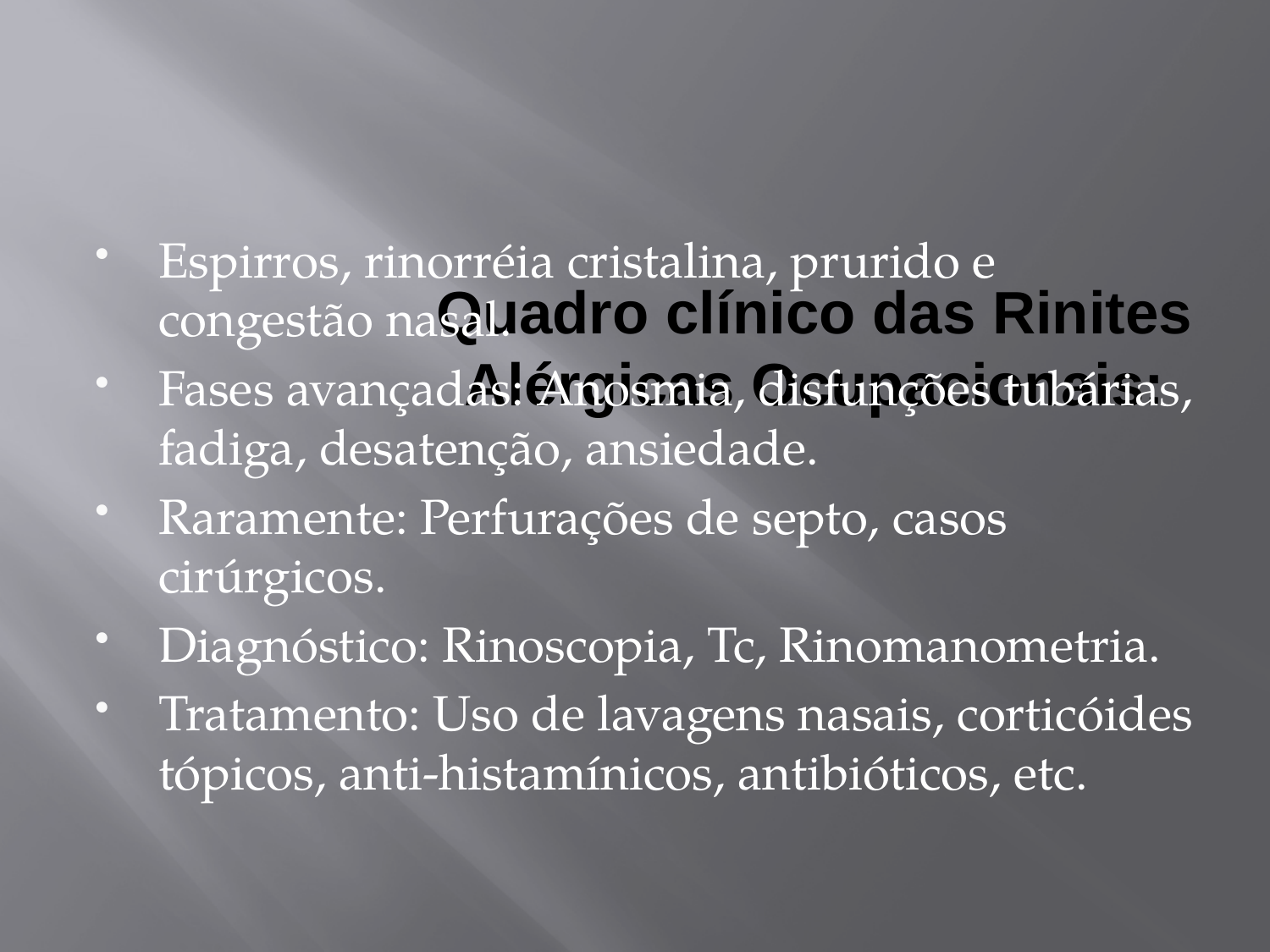

Espirros, rinorréia cristalina, prurido e congestão nasal.
Fases avançadas: Anosmia, disfunções tubárias, fadiga, desatenção, ansiedade.
Raramente: Perfurações de septo, casos cirúrgicos.
Diagnóstico: Rinoscopia, Tc, Rinomanometria.
Tratamento: Uso de lavagens nasais, corticóides tópicos, anti-histamínicos, antibióticos, etc.

# Quadro clínico das Rinites Alérgicas Ocupacionais: